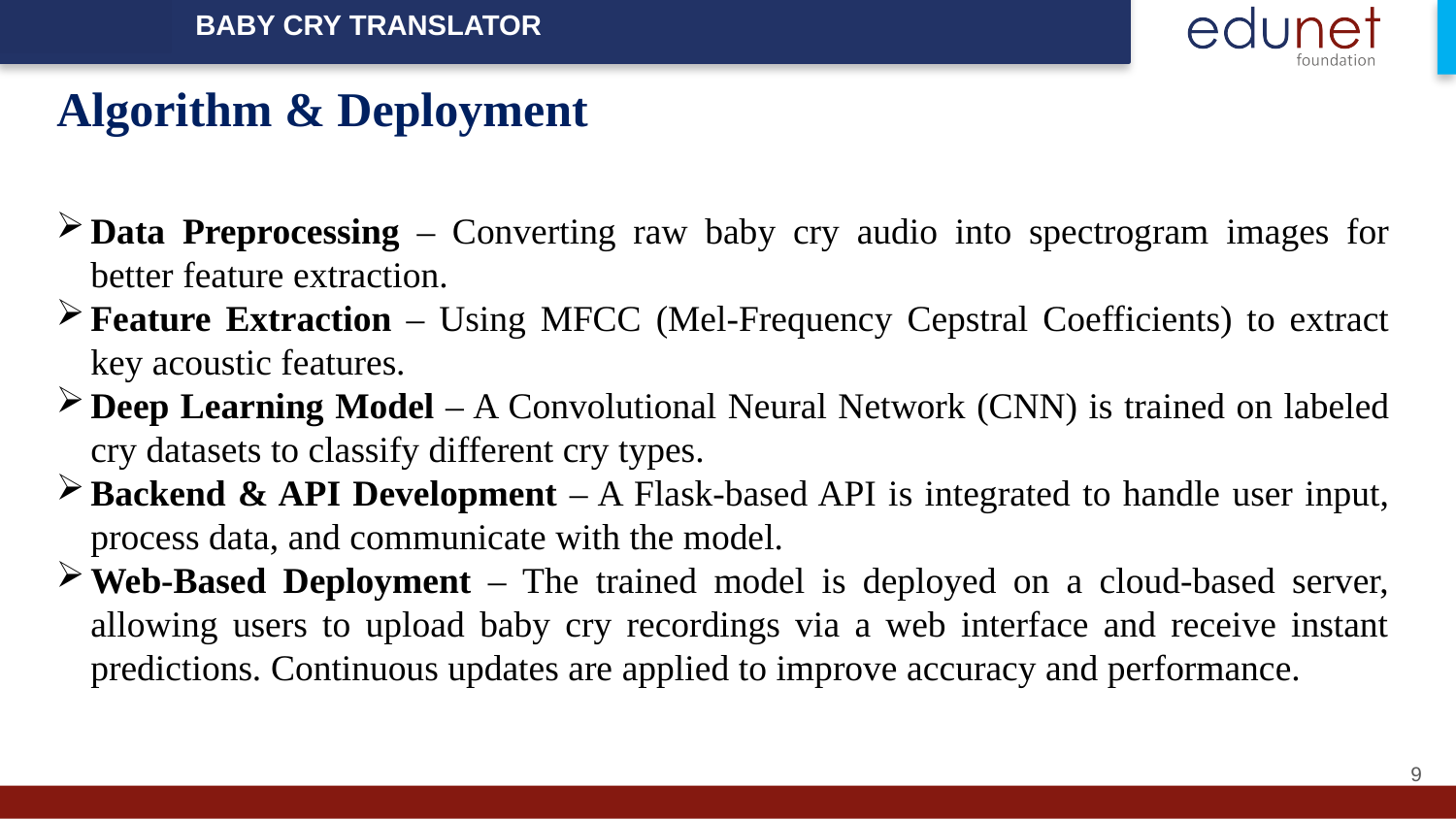

BABY CRY TRANSLATOR
# Algorithm & Deployment
Data Preprocessing – Converting raw baby cry audio into spectrogram images for better feature extraction.
Feature Extraction – Using MFCC (Mel-Frequency Cepstral Coefficients) to extract key acoustic features.
Deep Learning Model – A Convolutional Neural Network (CNN) is trained on labeled cry datasets to classify different cry types.
Backend & API Development – A Flask-based API is integrated to handle user input, process data, and communicate with the model.
Web-Based Deployment – The trained model is deployed on a cloud-based server, allowing users to upload baby cry recordings via a web interface and receive instant predictions. Continuous updates are applied to improve accuracy and performance.
9